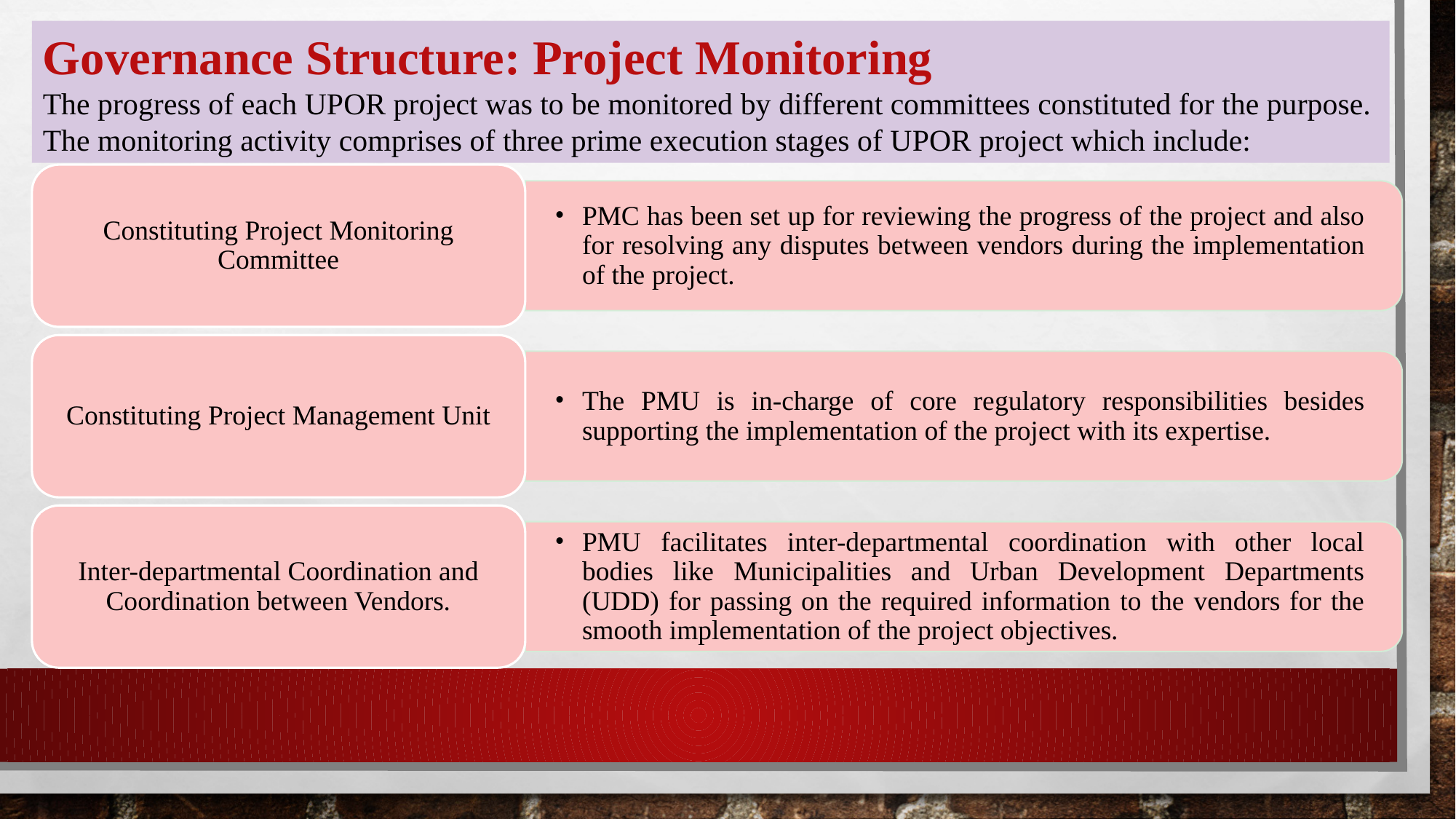

Governance Structure: Project Monitoring
The progress of each UPOR project was to be monitored by different committees constituted for the purpose. The monitoring activity comprises of three prime execution stages of UPOR project which include:

Constituting Project Monitoring Committee
PMC has been set up for reviewing the progress of the project and also for resolving any disputes between vendors during the implementation of the project.

Constituting Project Management Unit
The PMU is in-charge of core regulatory responsibilities besides supporting the implementation of the project with its expertise.

Inter-departmental Coordination and Coordination between Vendors.
PMU facilitates inter-departmental coordination with other local bodies like Municipalities and Urban Development Departments (UDD) for passing on the required information to the vendors for the smooth implementation of the project objectives.